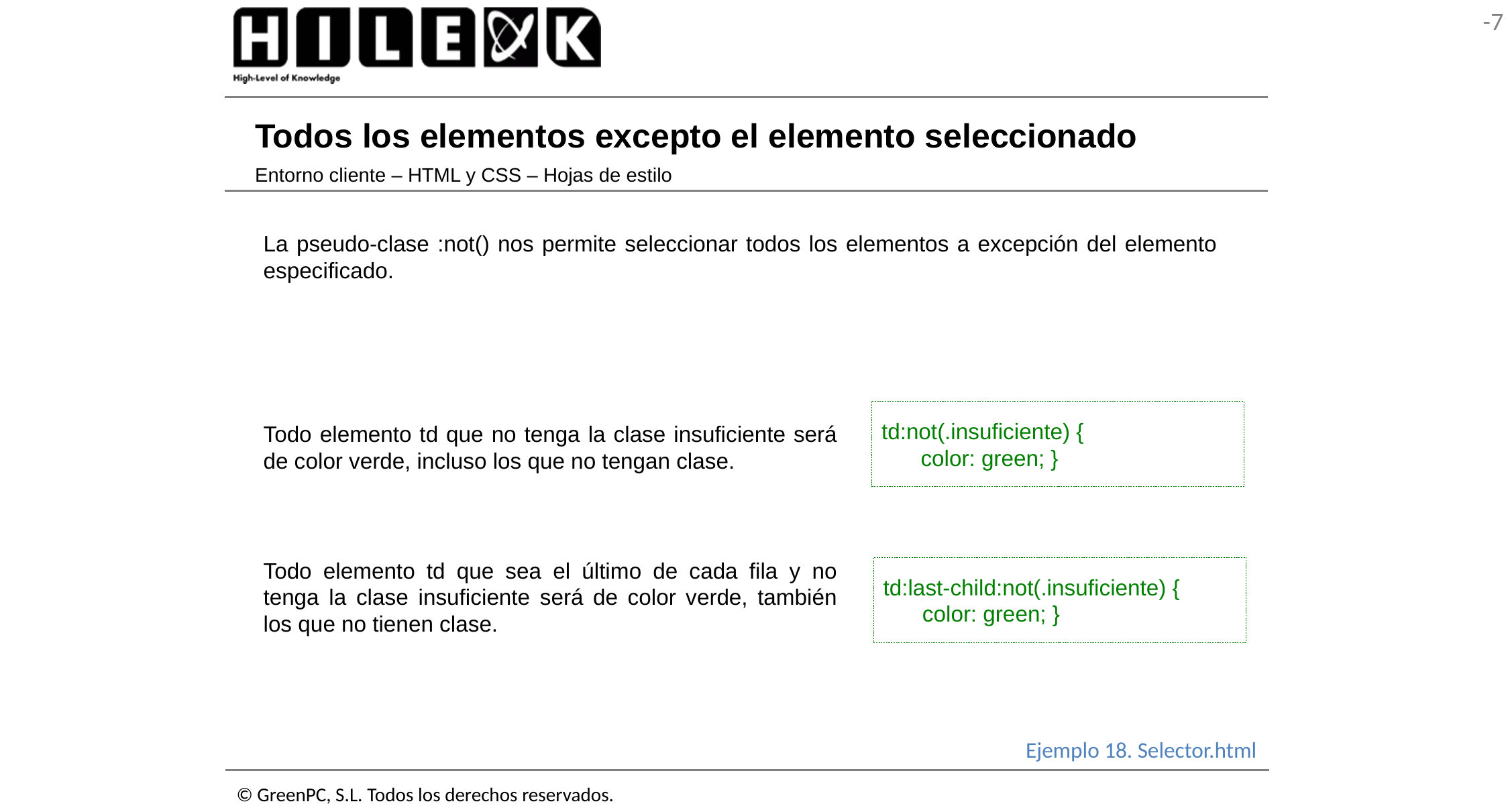

# Todos los elementos excepto el elemento seleccionado
Entorno cliente – HTML y CSS – Hojas de estilo
La pseudo-clase :not() nos permite seleccionar todos los elementos a excepción del elemento especificado.
td:not(.insuficiente) {
	color: green; }
Todo elemento td que no tenga la clase insuficiente será de color verde, incluso los que no tengan clase.
Todo elemento td que sea el último de cada fila y no tenga la clase insuficiente será de color verde, también los que no tienen clase.
td:last-child:not(.insuficiente) {
	color: green; }
Ejemplo 18. Selector.html